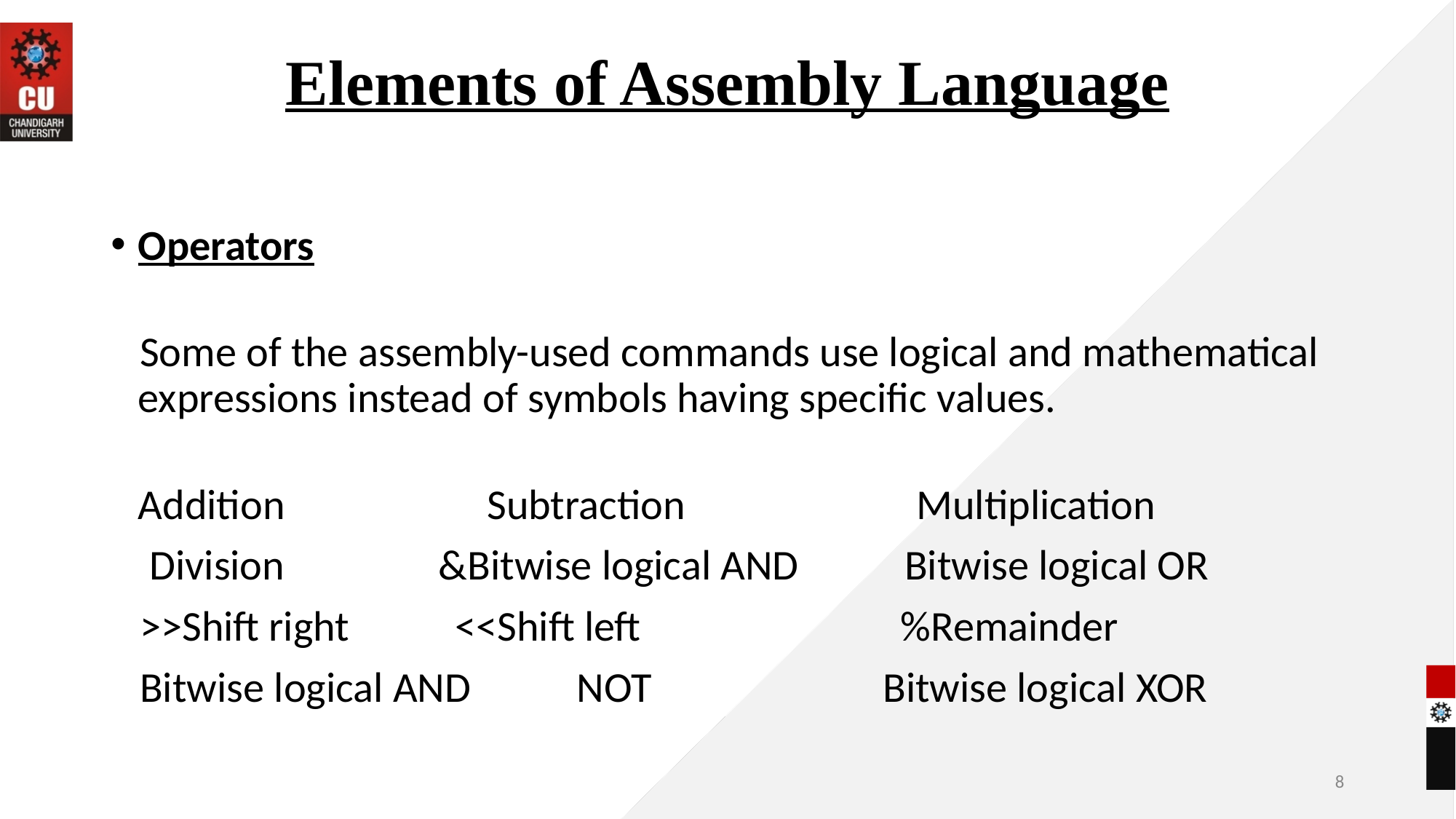

# Elements of Assembly Language
Operators

   Some of the assembly-used commands use logical and mathematical expressions instead of symbols having specific values.
Addition                     Subtraction                        Multiplication
    Division                &Bitwise logical AND           Bitwise logical OR
   >>Shift right           <<Shift left                           %Remainder
   Bitwise logical AND           NOT                        Bitwise logical XOR

8